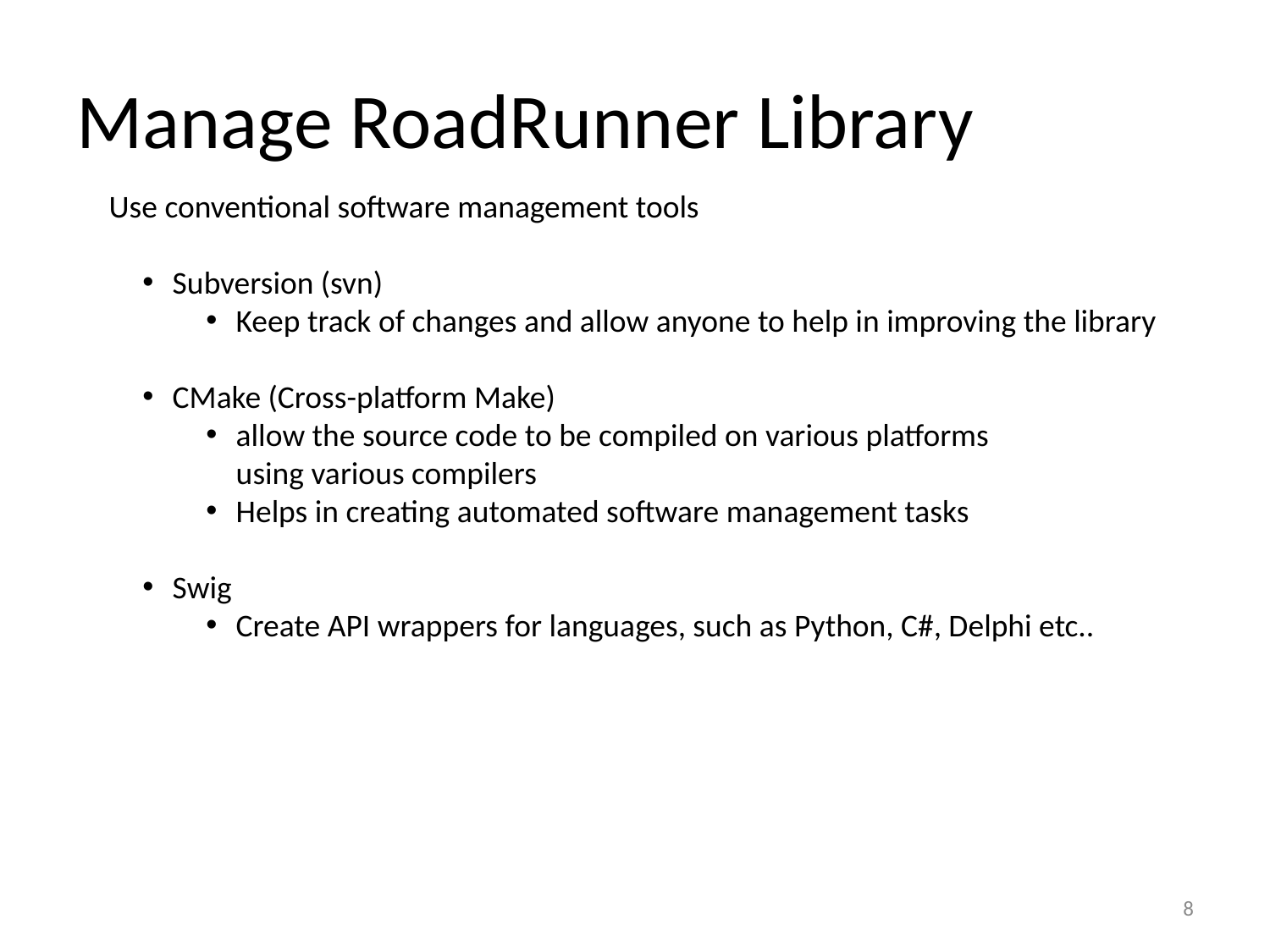

# Manage RoadRunner Library
Use conventional software management tools

Subversion (svn)
Keep track of changes and allow anyone to help in improving the library

CMake (Cross-platform Make)
allow the source code to be compiled on various platforms
using various compilers
Helps in creating automated software management tasks

Swig
Create API wrappers for languages, such as Python, C#, Delphi etc..

8